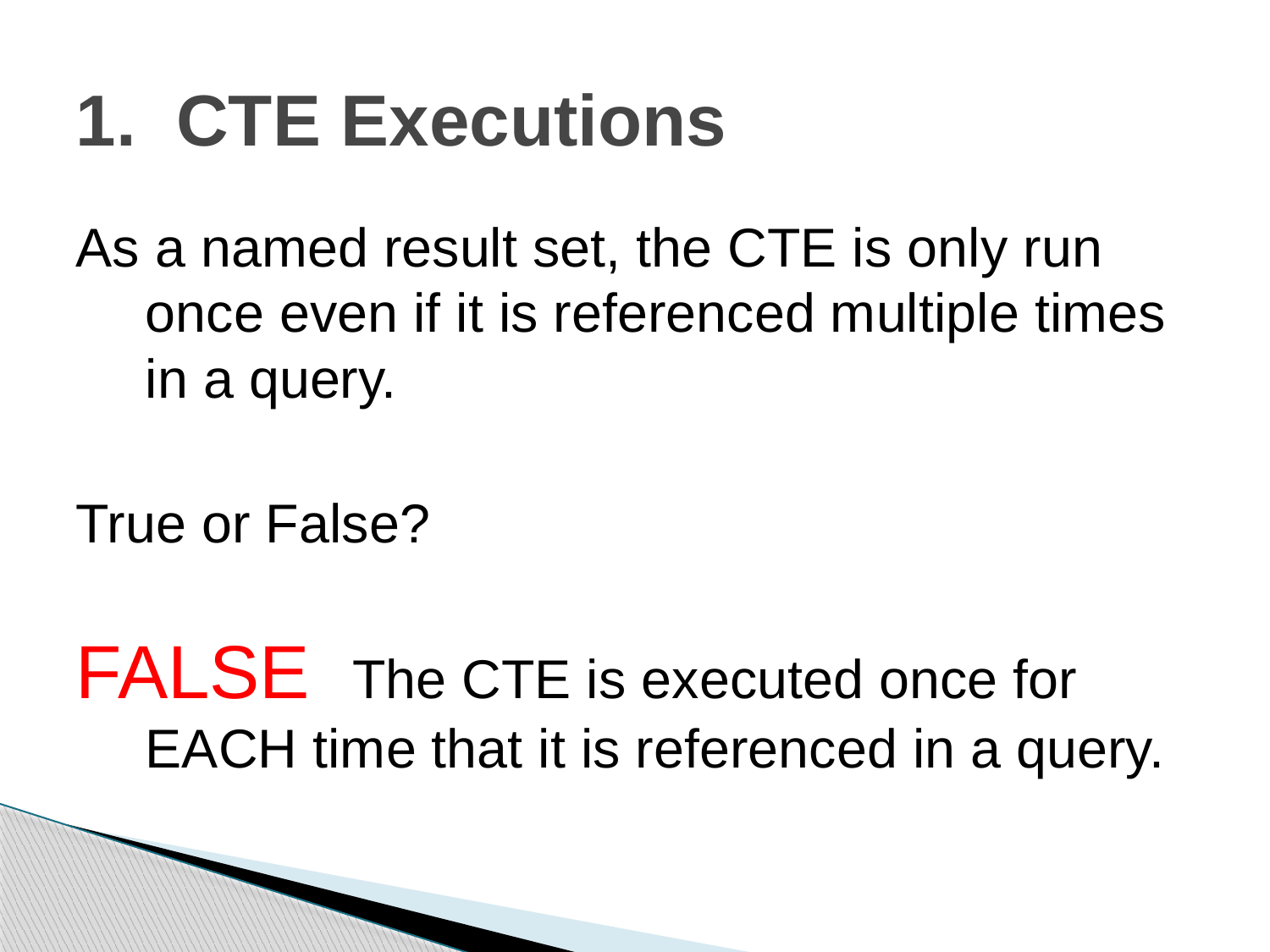

# 1.  CTE Executions
As a named result set, the CTE is only run once even if it is referenced multiple times in a query.

True or False?

FALSE  The CTE is executed once for EACH time that it is referenced in a query.